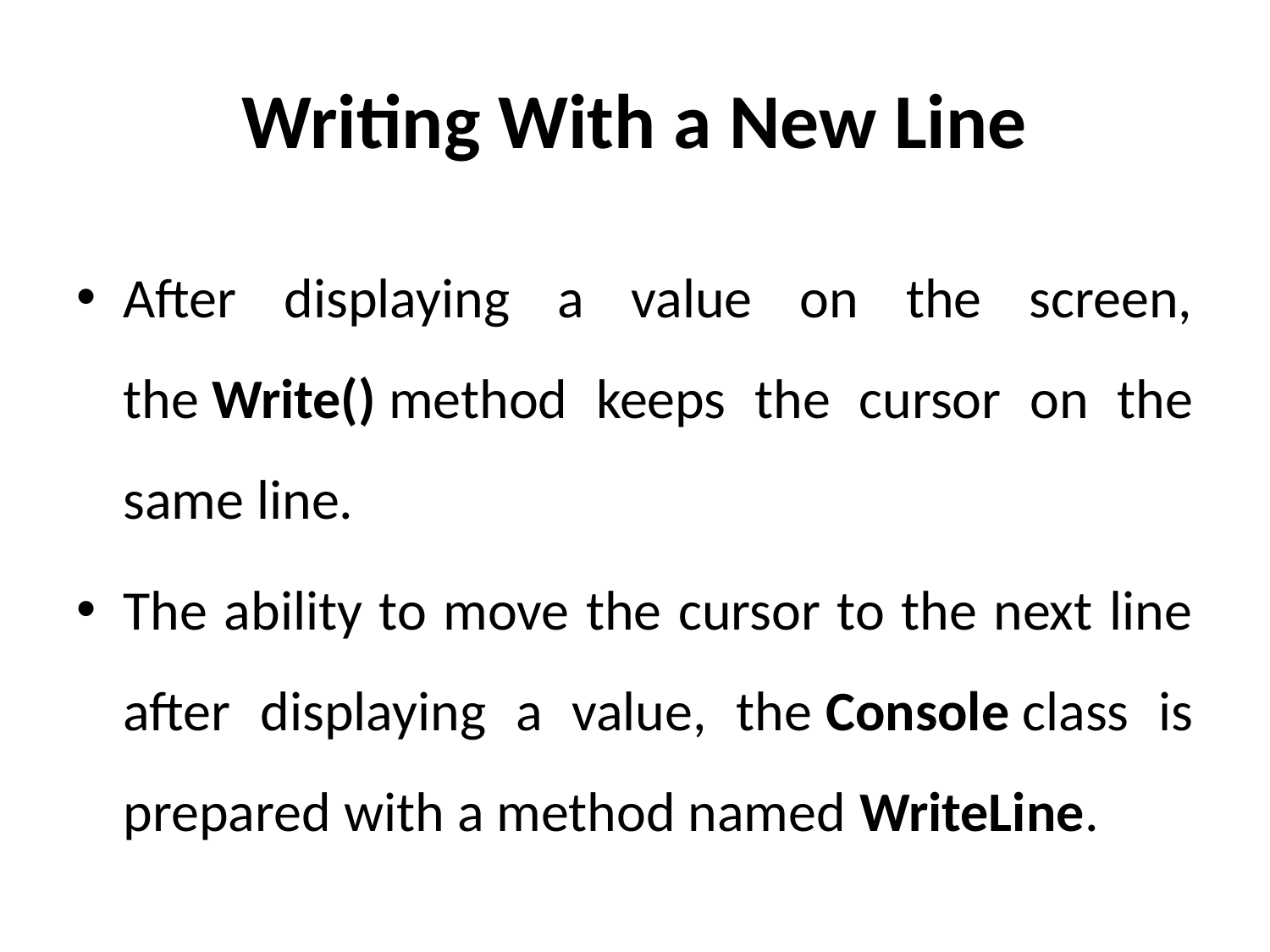

# Writing With a New Line
After displaying a value on the screen, the Write() method keeps the cursor on the same line.
The ability to move the cursor to the next line after displaying a value, the Console class is prepared with a method named WriteLine.